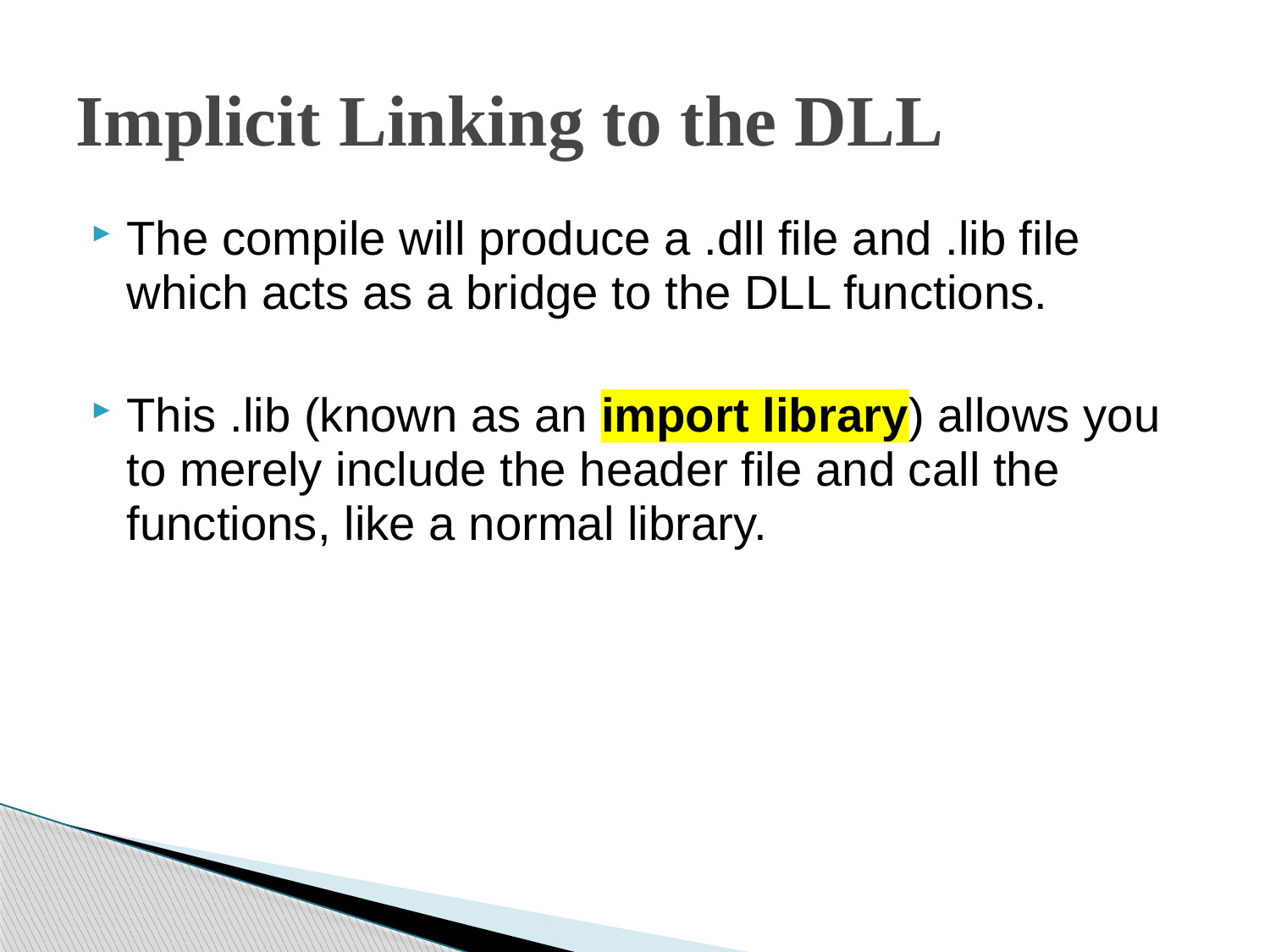

# Implicit Linking to the DLL
The compile will produce a .dll file and .lib file which acts as a bridge to the DLL functions.

This .lib (known as an import library) allows you to merely include the header file and call the functions, like a normal library.